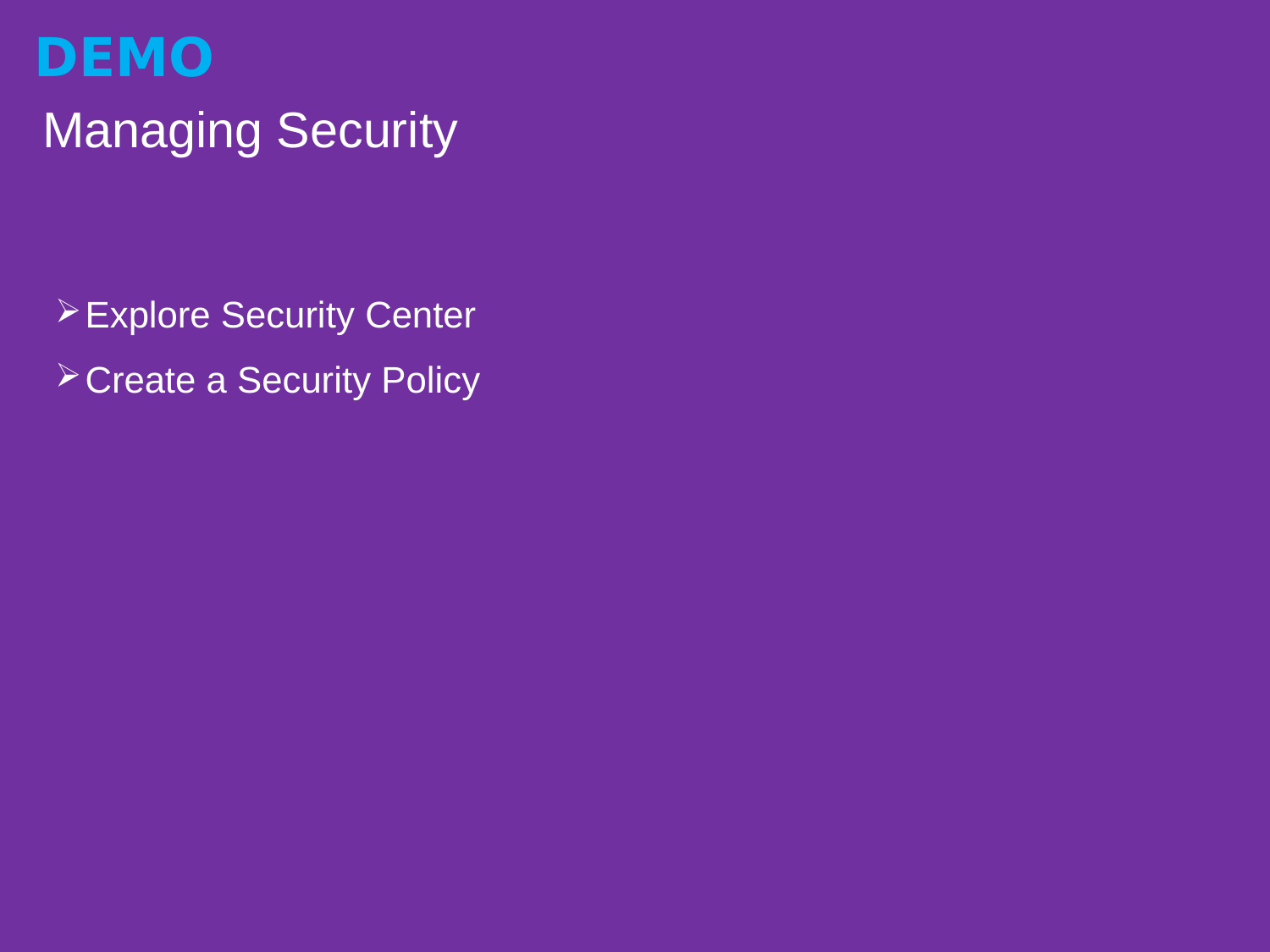

# Managing Security
Explore Security Center
Create a Security Policy